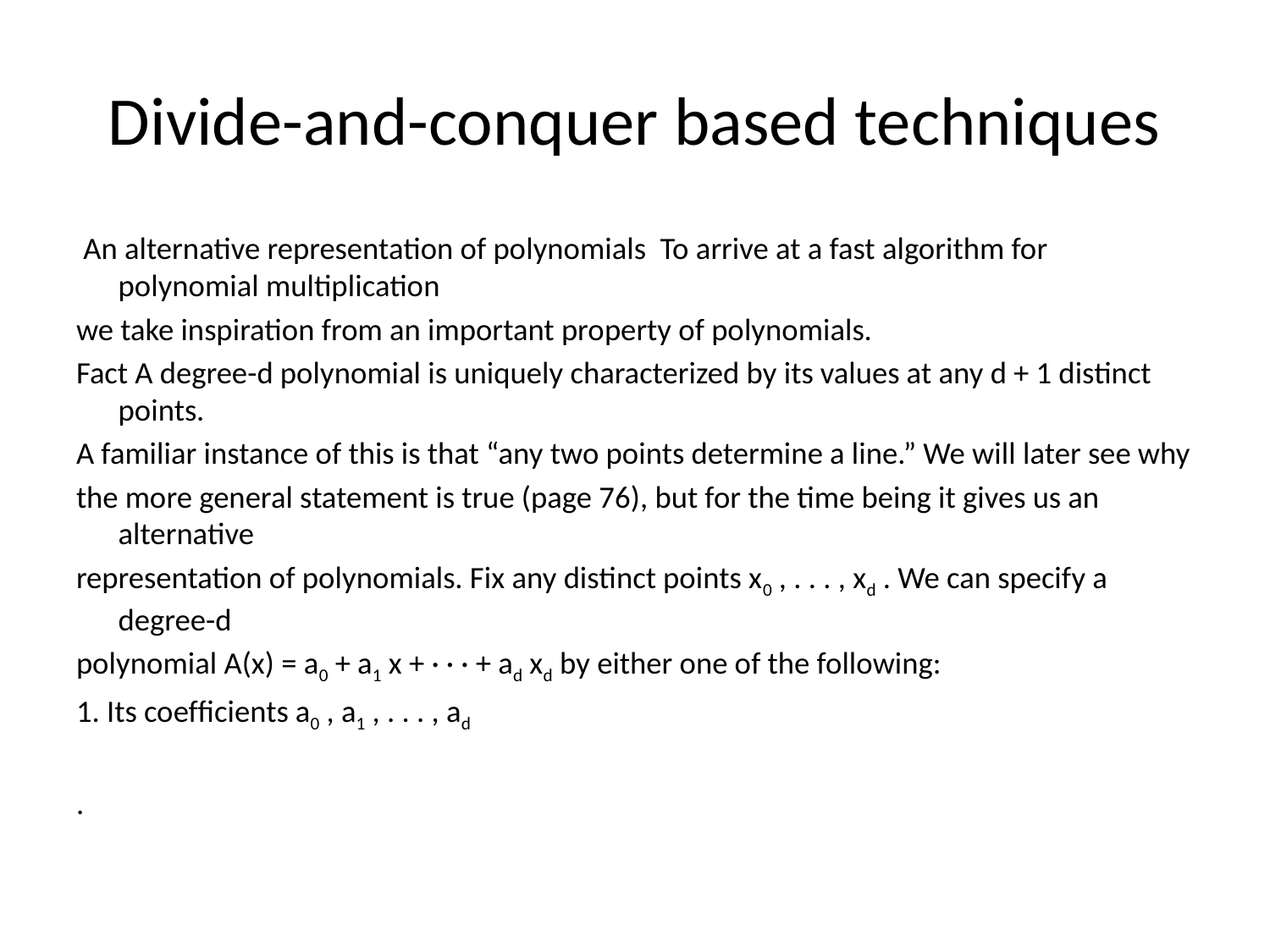

# Divide-and-conquer based techniques
 An alternative representation of polynomials  To arrive at a fast algorithm for polynomial multiplication
we take inspiration from an important property of polynomials.
Fact A degree-d polynomial is uniquely characterized by its values at any d + 1 distinct points.
A familiar instance of this is that “any two points determine a line.” We will later see why
the more general statement is true (page 76), but for the time being it gives us an alternative
representation of polynomials. Fix any distinct points x0 , . . . , xd . We can specify a degree-d
polynomial A(x) = a0 + a1 x + · · · + ad xd by either one of the following:
1. Its coefﬁcients a0 , a1 , . . . , ad

.